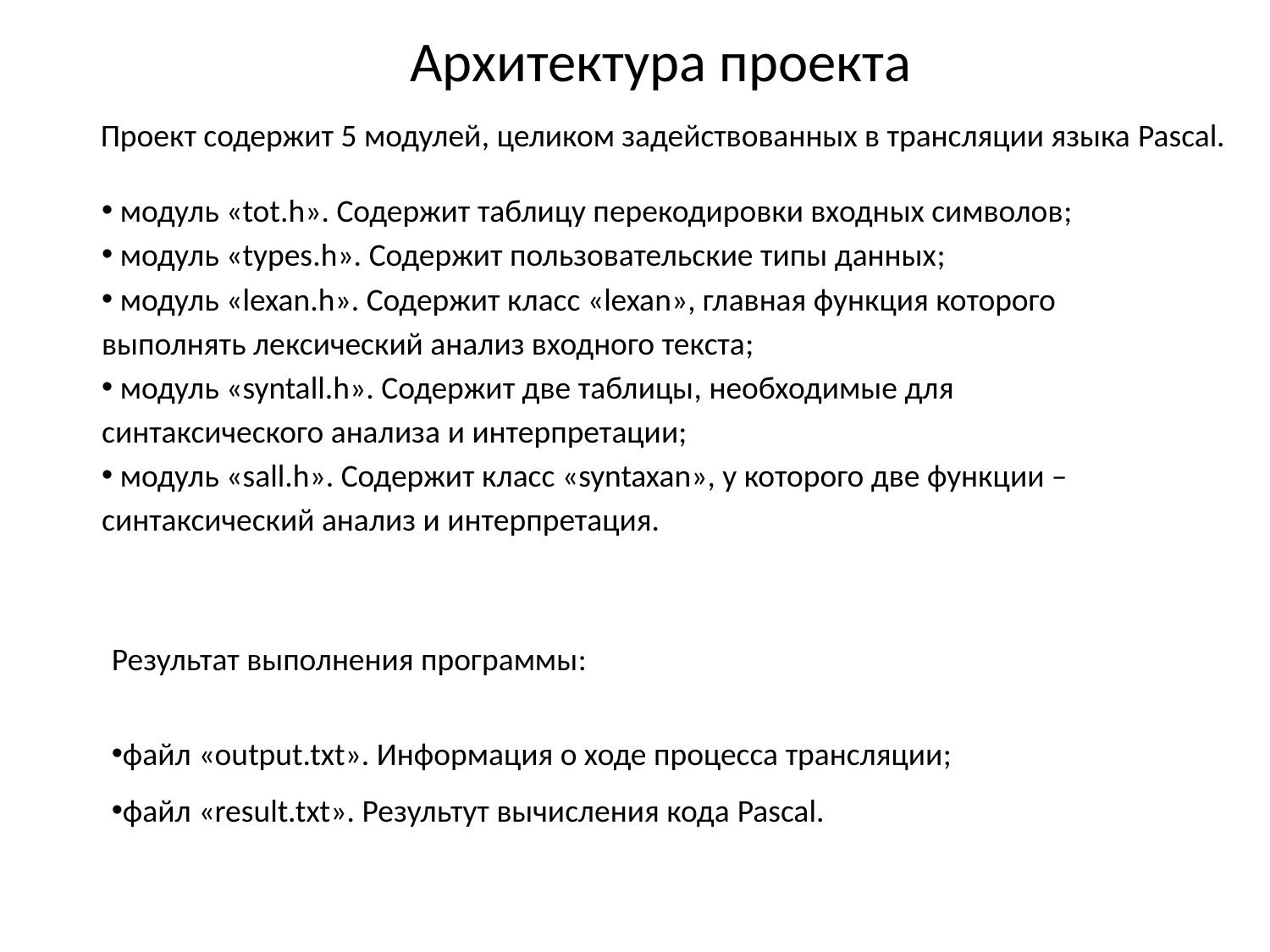

# Архитектура проекта
Проект содержит 5 модулей, целиком задействованных в трансляции языка Pascal.
 модуль «tot.h». Содержит таблицу перекодировки входных символов;
 модуль «types.h». Содержит пользовательские типы данных;
 модуль «lexan.h». Содержит класс «lexan», главная функция которого выполнять лексический анализ входного текста;
 модуль «syntall.h». Содержит две таблицы, необходимые для синтаксического анализа и интерпретации;
 модуль «sall.h». Содержит класс «syntaxan», у которого две функции – синтаксический анализ и интерпретация.

Результат выполнения программы:

файл «output.txt». Информация о ходе процесса трансляции;
файл «result.txt». Результут вычисления кода Pascal.